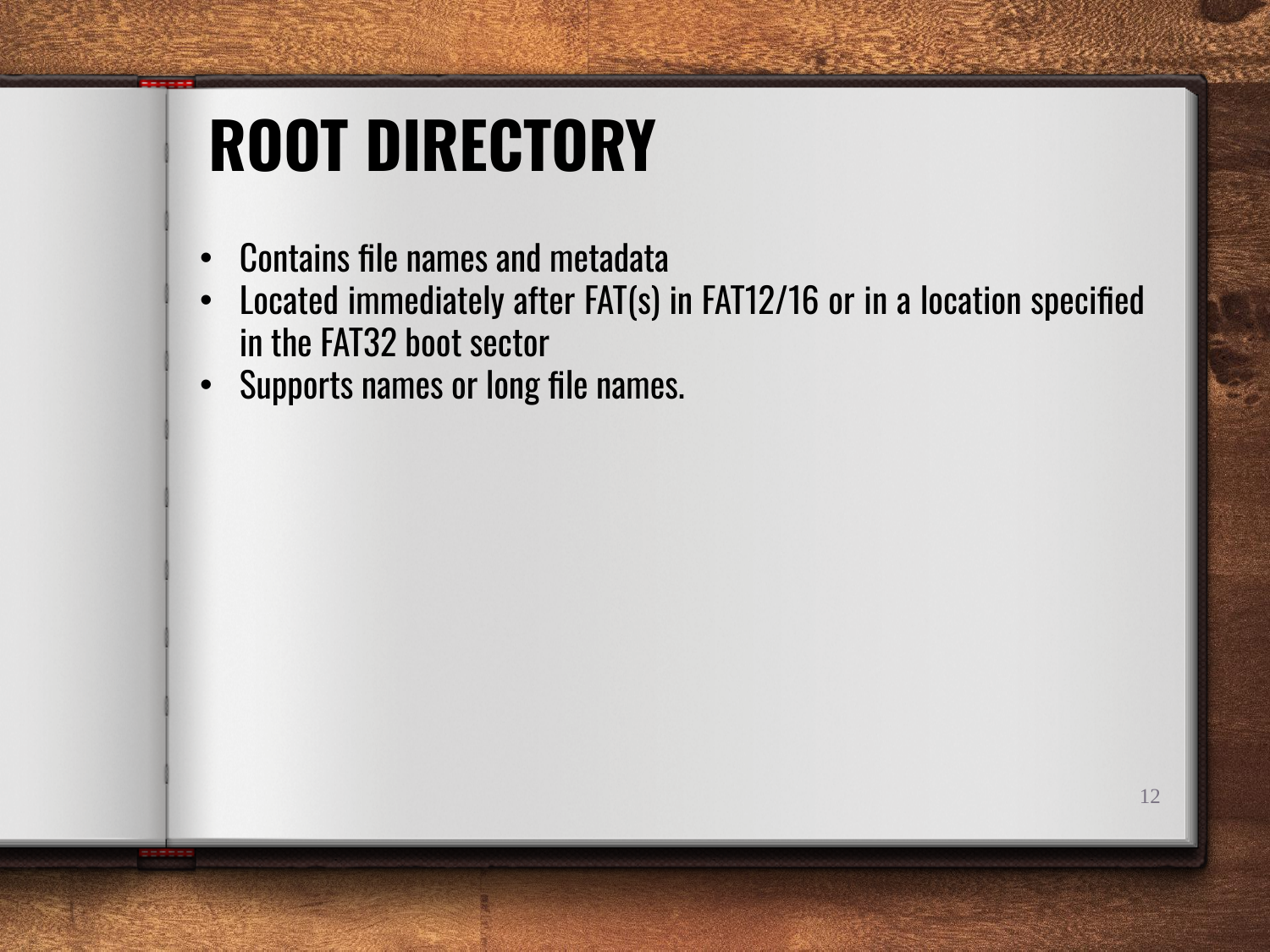

ROOT DIRECTORY
Contains file names and metadata
Located immediately after FAT(s) in FAT12/16 or in a location specified in the FAT32 boot sector
Supports names or long file names.
12